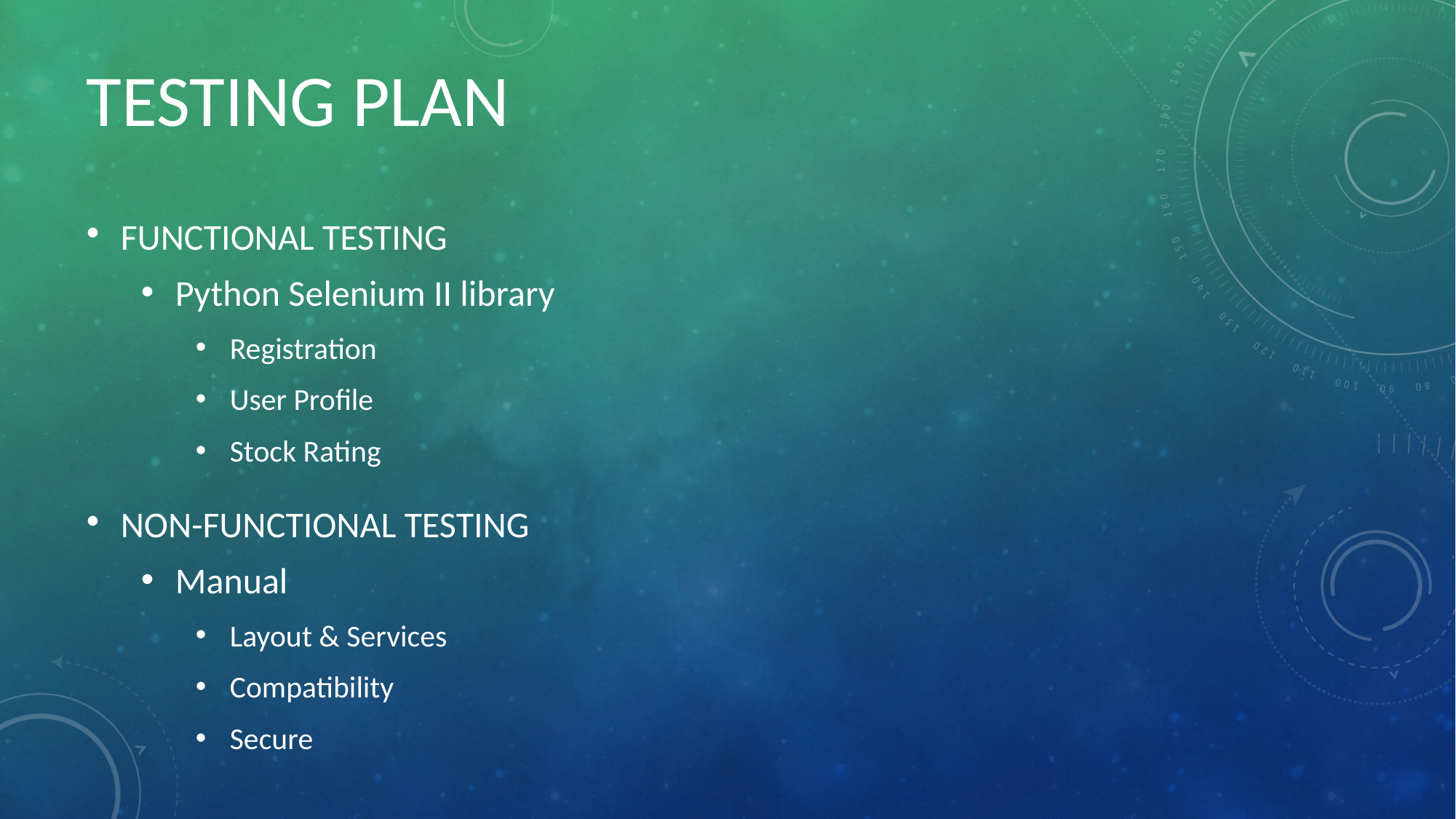

# TESTING PLAN
FUNCTIONAL TESTING
Python Selenium II library
Registration
User Profile
Stock Rating

NON-FUNCTIONAL TESTING
Manual
Layout & Services
Compatibility
Secure